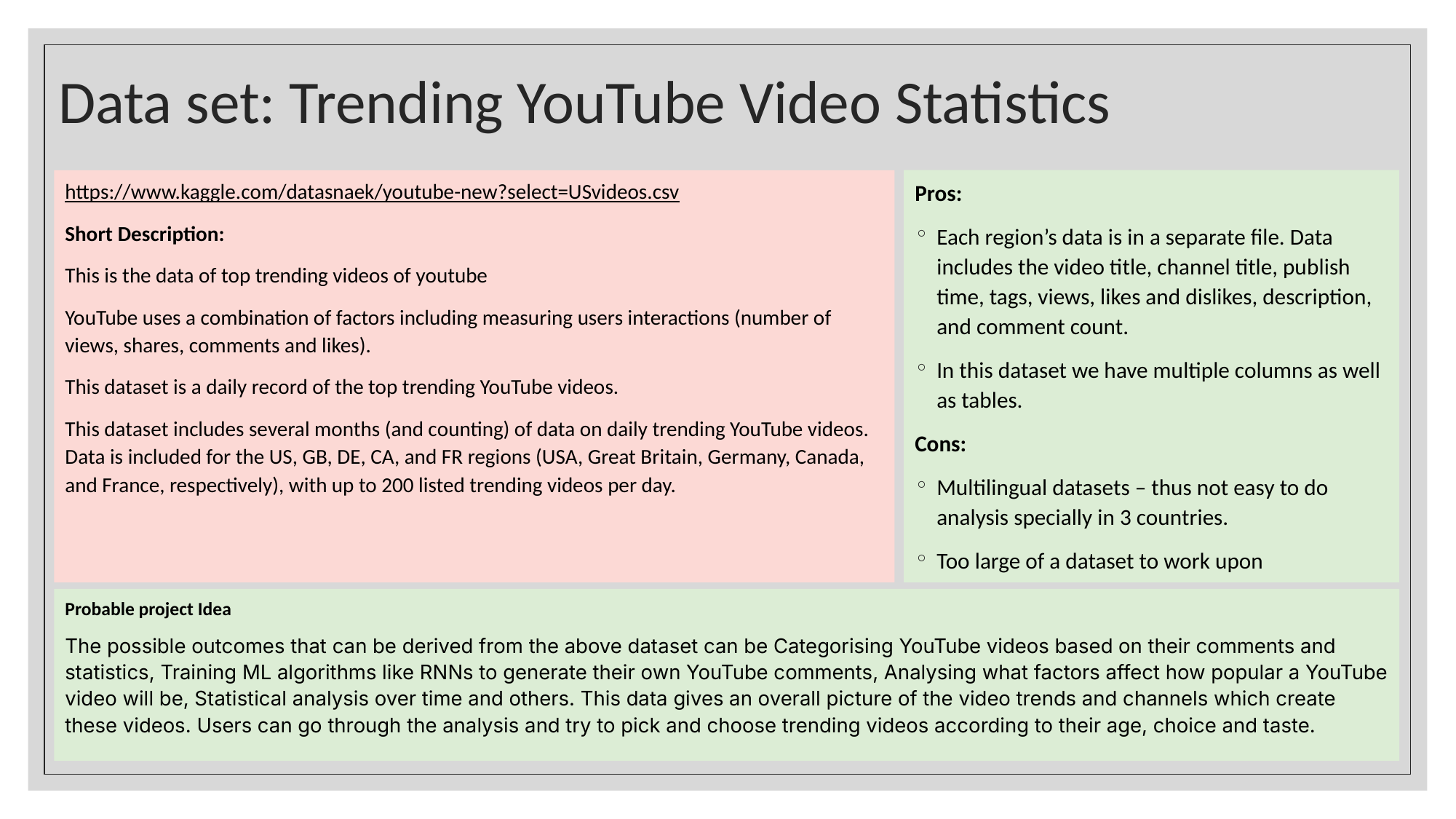

# Data set: Trending YouTube Video Statistics
https://www.kaggle.com/datasnaek/youtube-new?select=USvideos.csv
Short Description:
This is the data of top trending videos of youtube
YouTube uses a combination of factors including measuring users interactions (number of views, shares, comments and likes).
This dataset is a daily record of the top trending YouTube videos.
This dataset includes several months (and counting) of data on daily trending YouTube videos. Data is included for the US, GB, DE, CA, and FR regions (USA, Great Britain, Germany, Canada, and France, respectively), with up to 200 listed trending videos per day.
Pros:
Each region’s data is in a separate file. Data includes the video title, channel title, publish time, tags, views, likes and dislikes, description, and comment count.
In this dataset we have multiple columns as well as tables.
Cons:
Multilingual datasets – thus not easy to do analysis specially in 3 countries.
Too large of a dataset to work upon

Probable project Idea
The possible outcomes that can be derived from the above dataset can be Categorising YouTube videos based on their comments and statistics, Training ML algorithms like RNNs to generate their own YouTube comments, Analysing what factors affect how popular a YouTube video will be, Statistical analysis over time and others. This data gives an overall picture of the video trends and channels which create these videos. Users can go through the analysis and try to pick and choose trending videos according to their age, choice and taste.